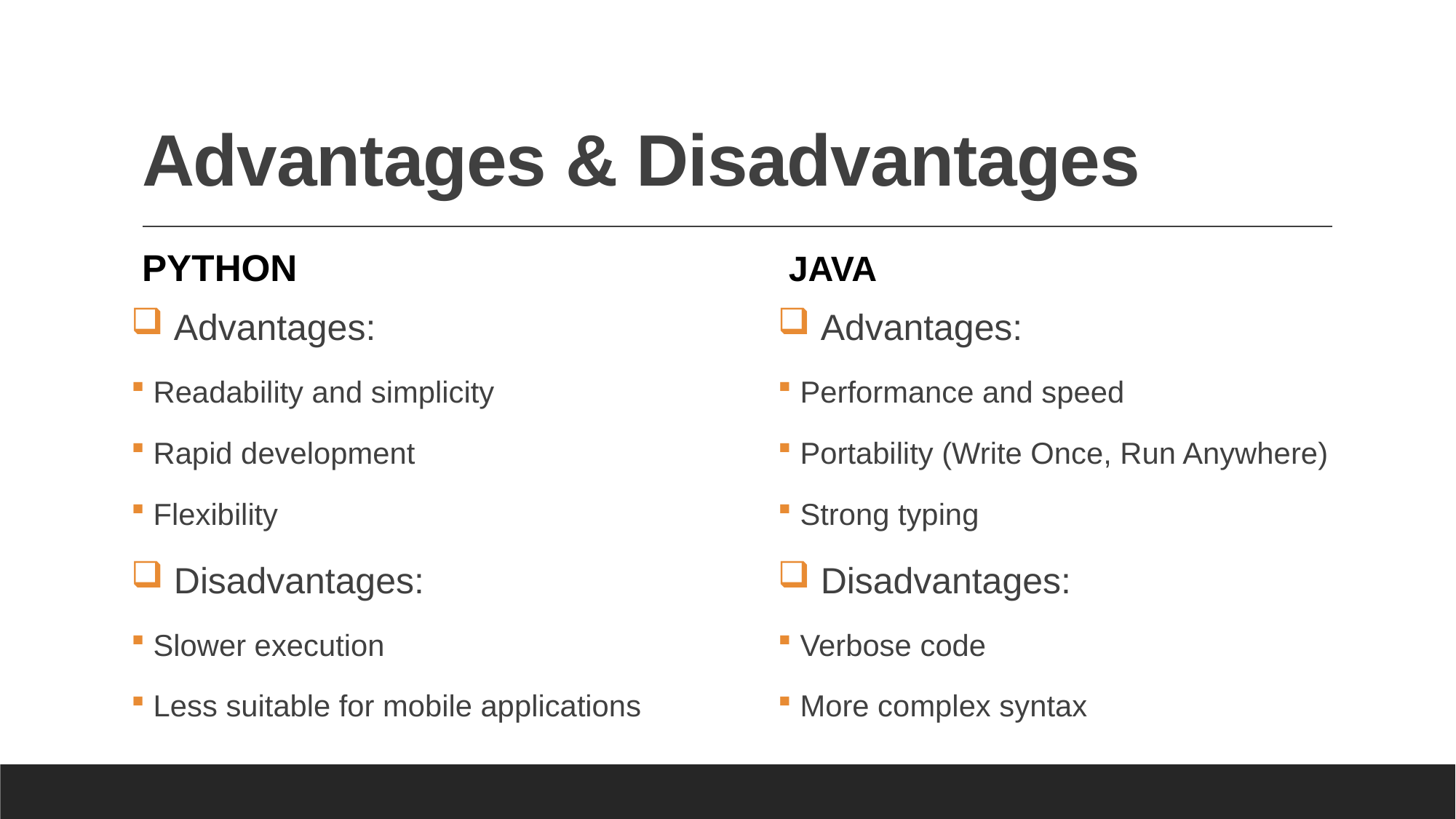

# Advantages & Disadvantages
python
java
 Advantages:
 Readability and simplicity
 Rapid development
 Flexibility
 Disadvantages:
 Slower execution
 Less suitable for mobile applications
 Advantages:
 Performance and speed
 Portability (Write Once, Run Anywhere)
 Strong typing
 Disadvantages:
 Verbose code
 More complex syntax